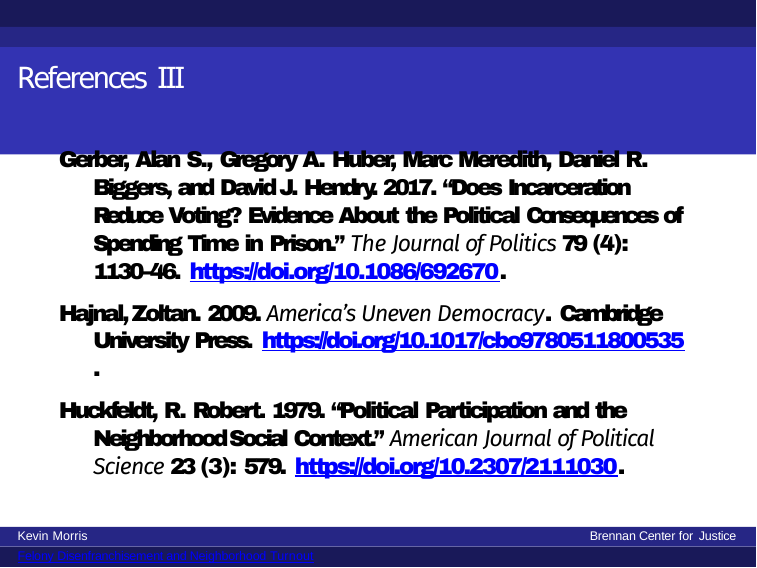

# References III
Gerber, Alan S., Gregory A. Huber, Marc Meredith, Daniel R.  Biggers, and David J. Hendry. 2017. “Does Incarceration  Reduce Voting? Evidence About the Political Consequences of  Spending Time in Prison.” The Journal of Politics 79 (4):  1130–46. https://doi.org/10.1086/692670.
Hajnal, Zoltan. 2009. America’s Uneven Democracy. Cambridge  University Press. https://doi.org/10.1017/cbo9780511800535.
Huckfeldt, R. Robert. 1979. “Political Participation and the  Neighborhood Social Context.” American Journal of Political  Science 23 (3): 579. https://doi.org/10.2307/2111030.
Kevin Morris
Felony Disenfranchisement and Neighborhood Turnout
Brennan Center for Justice